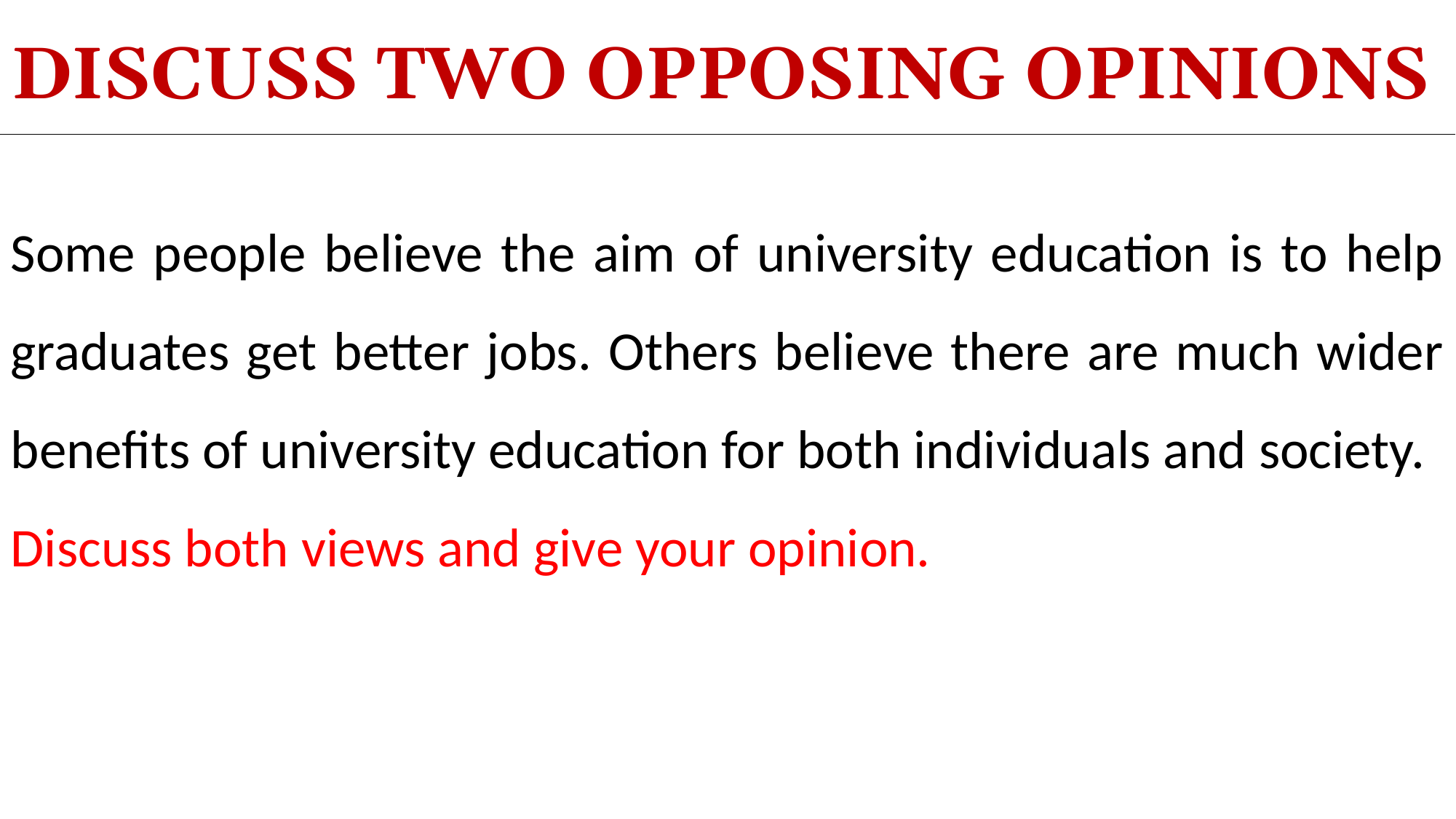

# DISCUSS TWO OPPOSING OPINIONS
Some people believe the aim of university education is to help graduates get better jobs. Others believe there are much wider benefits of university education for both individuals and society.
Discuss both views and give your opinion.